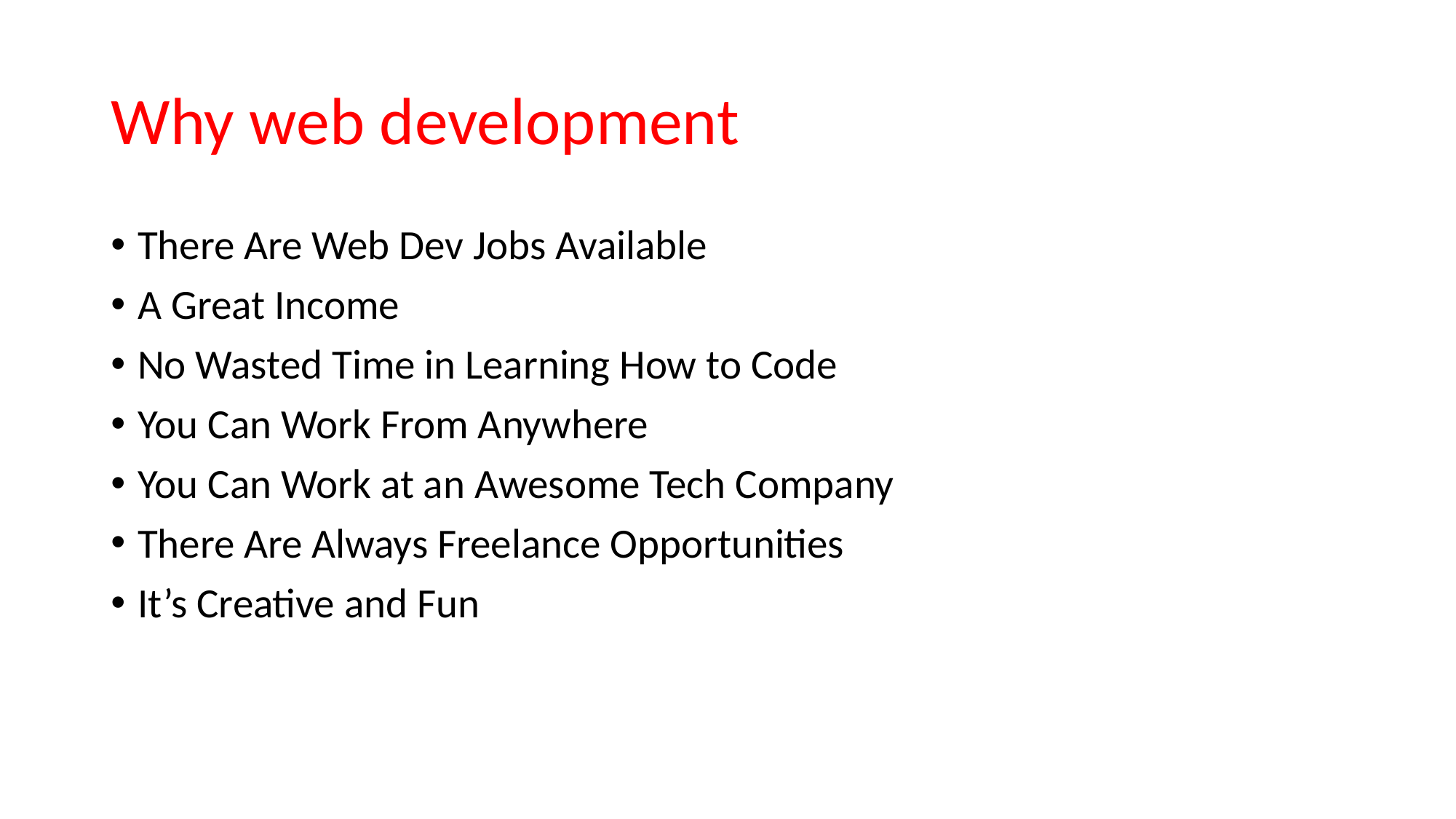

# Why web development
There Are Web Dev Jobs Available
A Great Income
No Wasted Time in Learning How to Code
You Can Work From Anywhere
You Can Work at an Awesome Tech Company
There Are Always Freelance Opportunities
It’s Creative and Fun